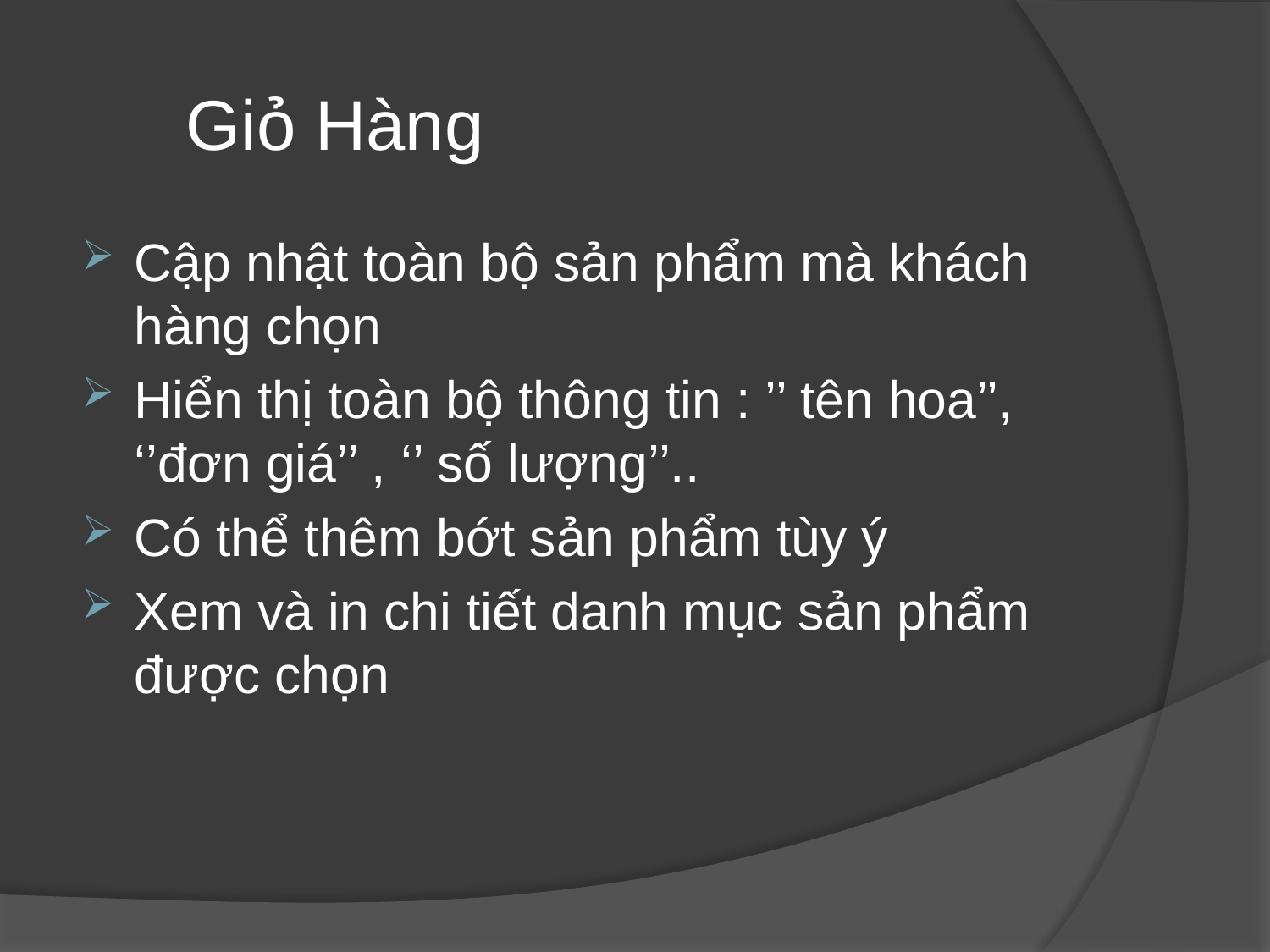

# Giỏ Hàng
Cập nhật toàn bộ sản phẩm mà khách hàng chọn
Hiển thị toàn bộ thông tin : ’’ tên hoa’’, ‘’đơn giá’’ , ‘’ số lượng’’..
Có thể thêm bớt sản phẩm tùy ý
Xem và in chi tiết danh mục sản phẩm được chọn